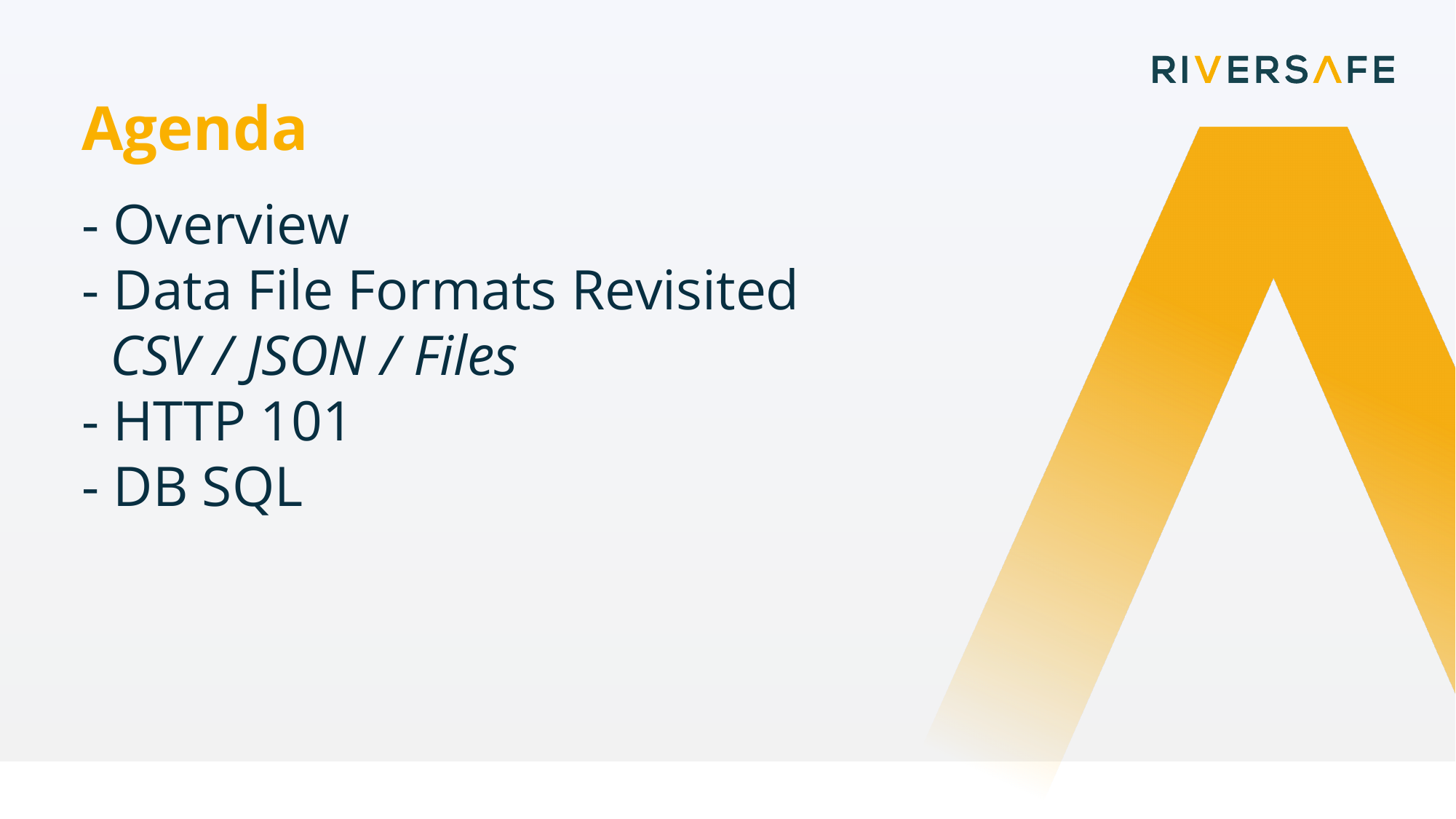

Agenda
- Overview
- Data File Formats Revisited
  CSV / JSON / Files
- HTTP 101
- DB SQL